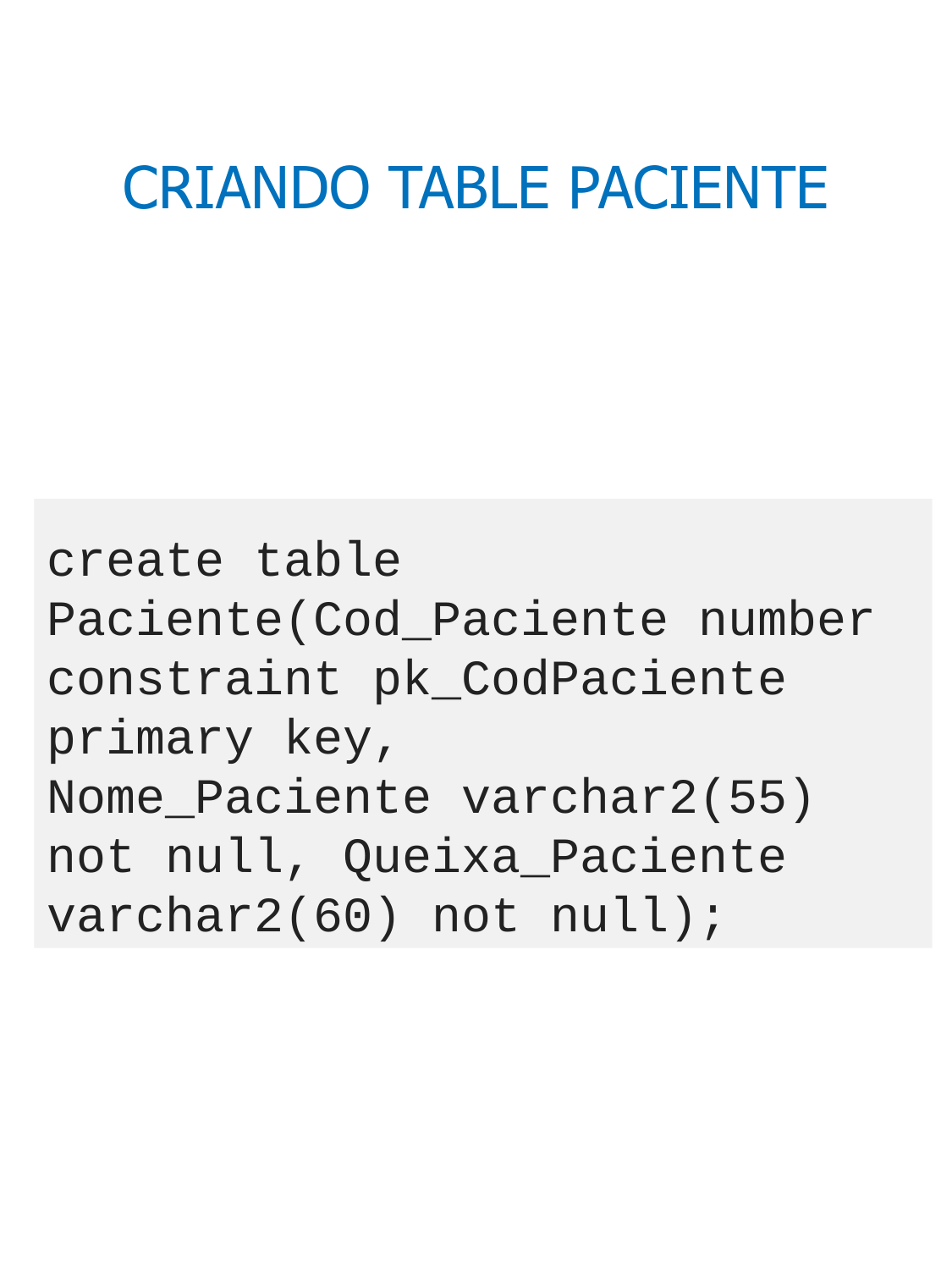

# CRIANDO TABLE PACIENTE
create table Paciente(Cod_Paciente number constraint pk_CodPaciente primary key,
Nome_Paciente varchar2(55) not null, Queixa_Paciente varchar2(60) not null);